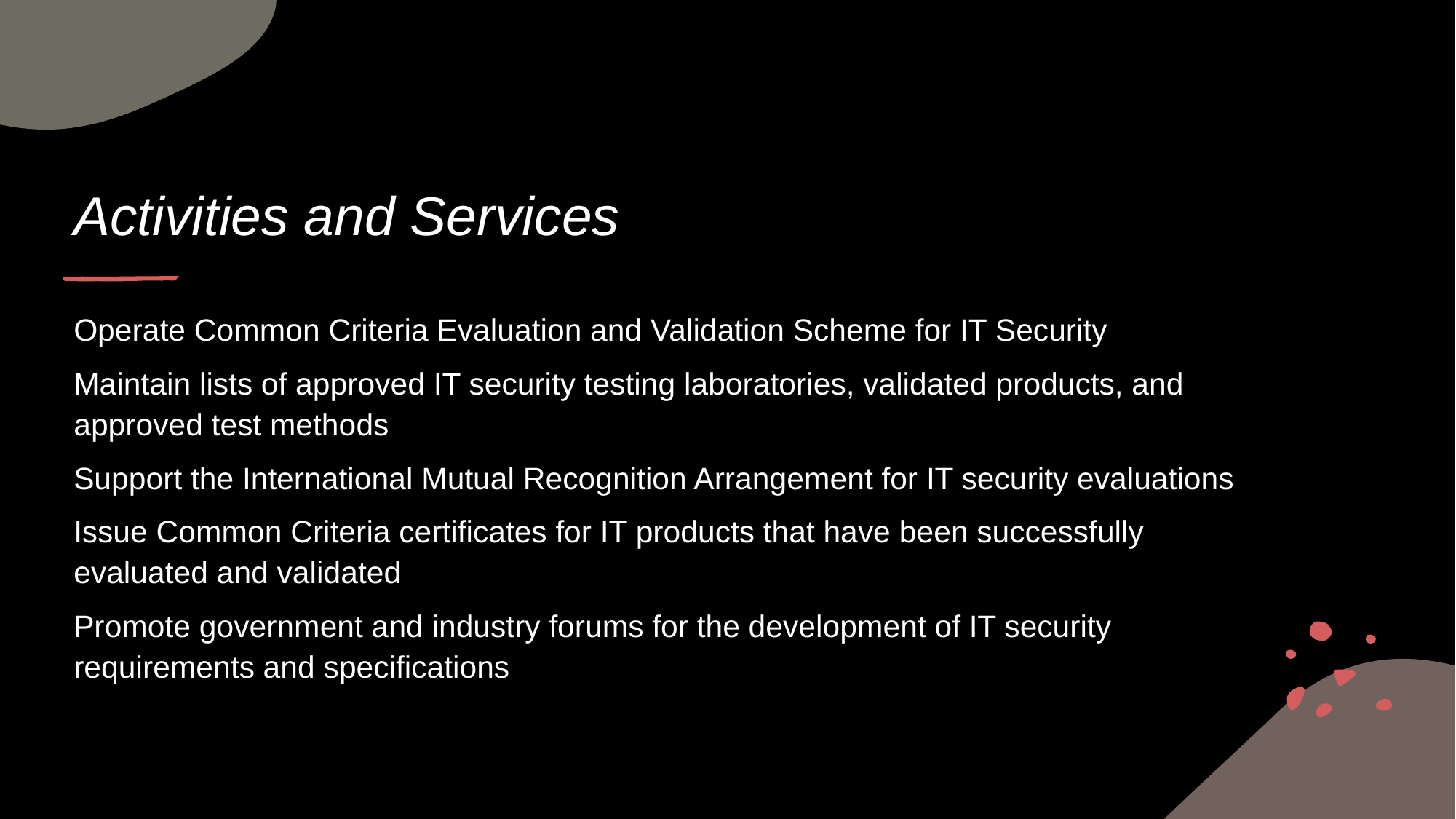

# Activities and Services
Operate Common Criteria Evaluation and Validation Scheme for IT Security
Maintain lists of approved IT security testing laboratories, validated products, and approved test methods
Support the International Mutual Recognition Arrangement for IT security evaluations
Issue Common Criteria certificates for IT products that have been successfully evaluated and validated
Promote government and industry forums for the development of IT security requirements and specifications